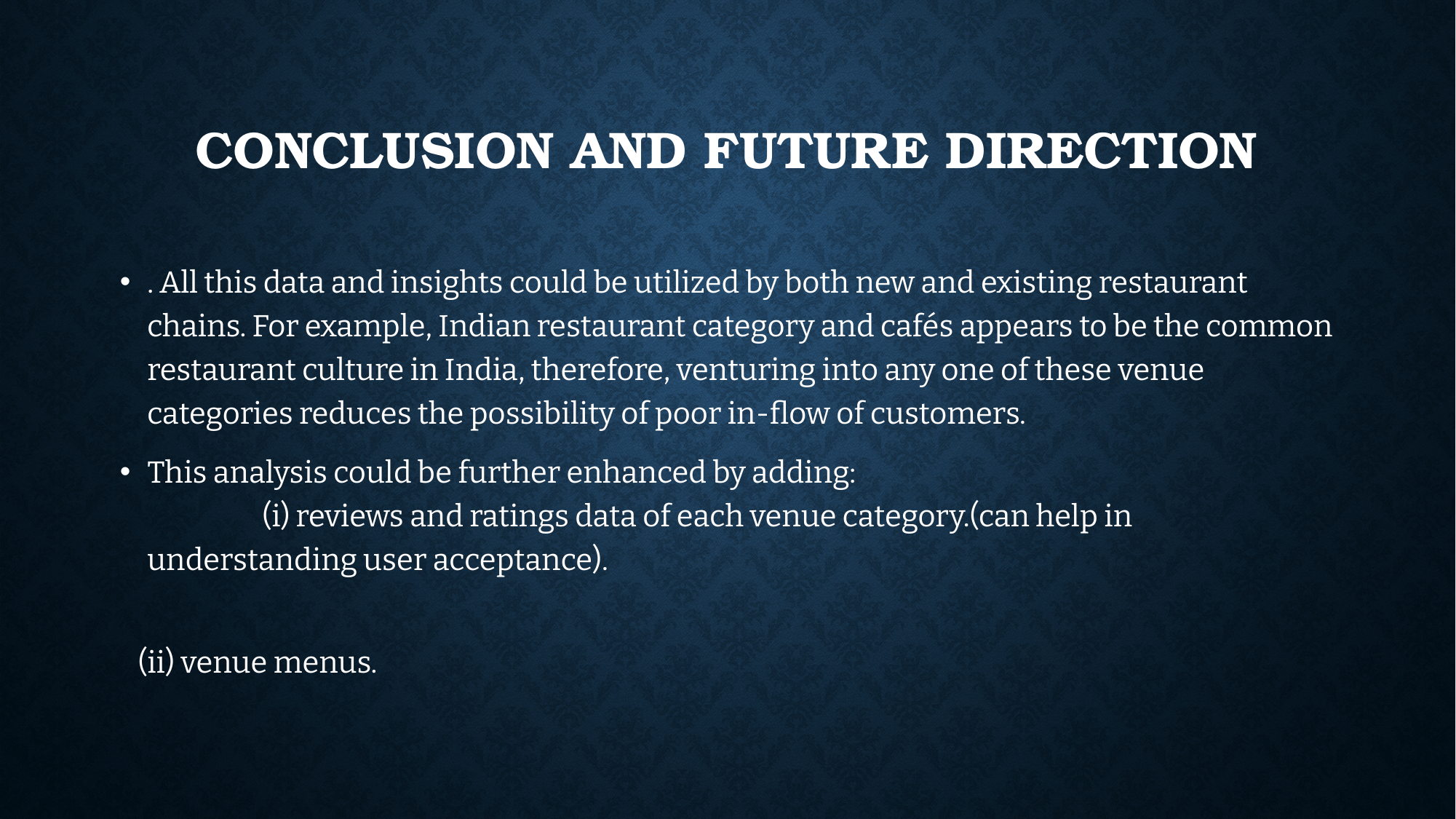

# Conclusion and future direction
. All this data and insights could be utilized by both new and existing restaurant chains. For example, Indian restaurant category and cafés appears to be the common restaurant culture in India, therefore, venturing into any one of these venue categories reduces the possibility of poor in-flow of customers.
This analysis could be further enhanced by adding: 					 (i) reviews and ratings data of each venue category.(can help in understanding user acceptance).
   (ii) venue menus.